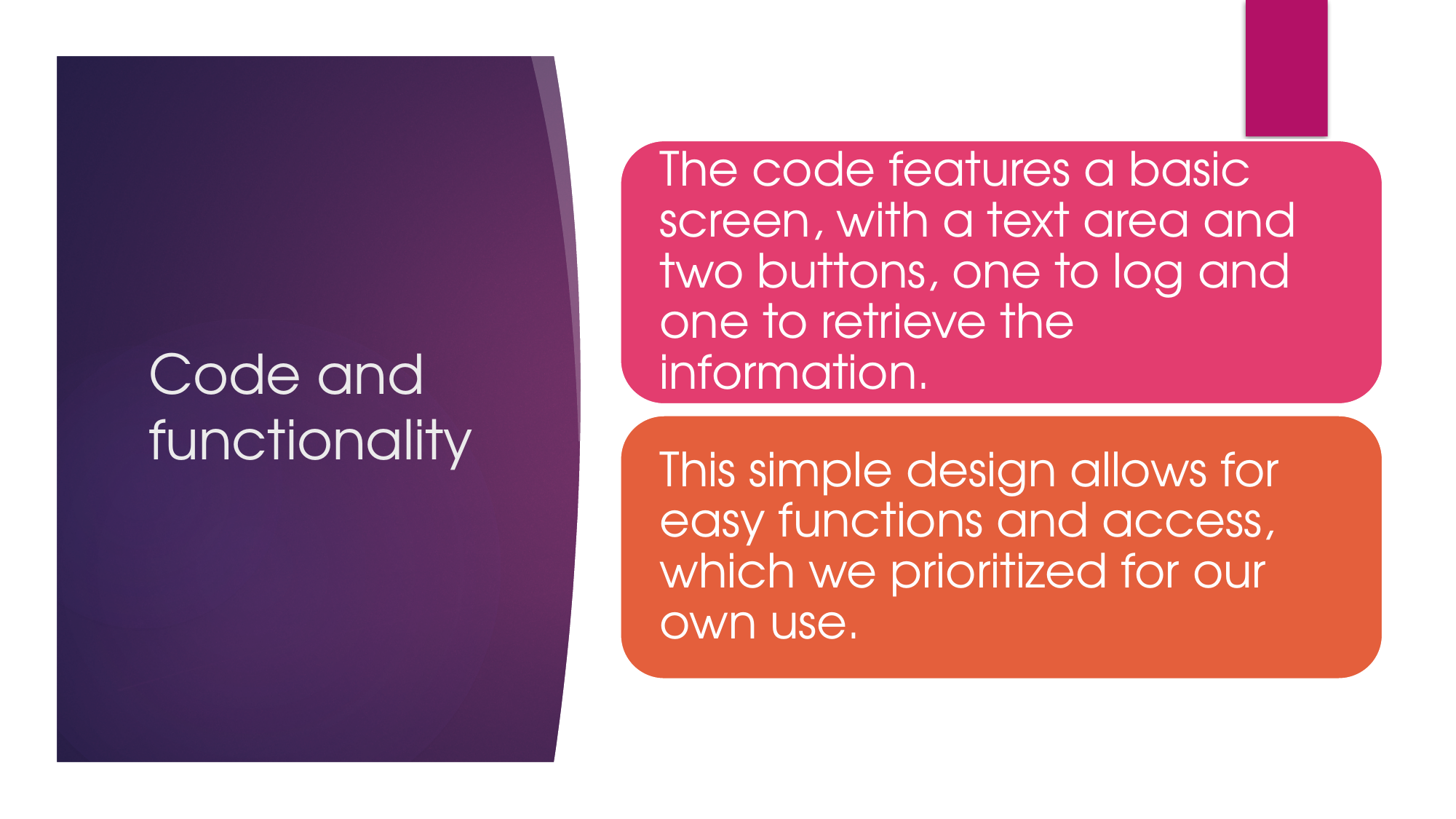

The code features a basic screen, with a text area and two buttons, one to log and one to retrieve the information.
This simple design allows for easy functions and access, which we prioritized for our own use.
# Code and functionality